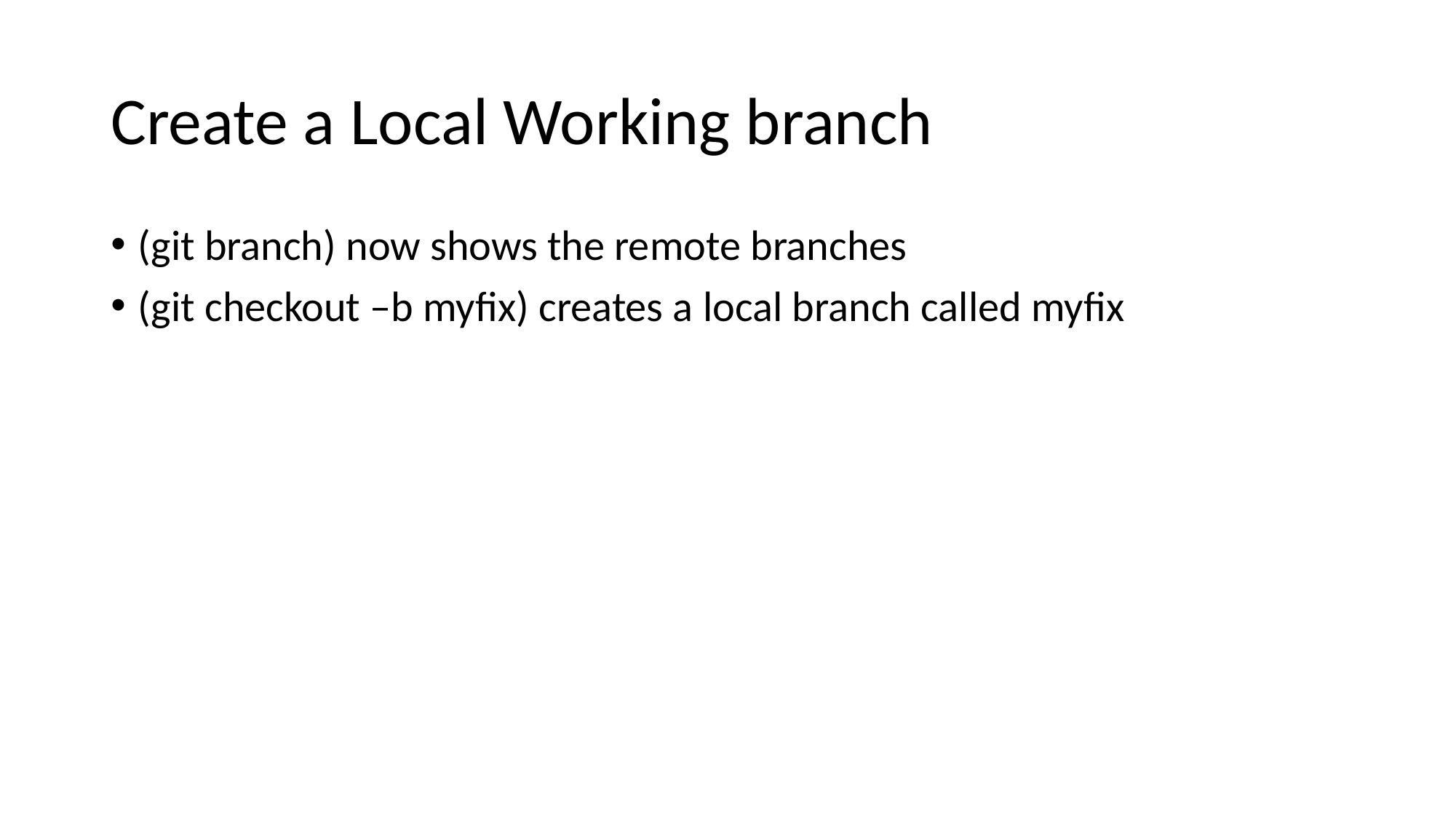

# Create a Local Working branch
(git branch) now shows the remote branches
(git checkout –b myfix) creates a local branch called myfix